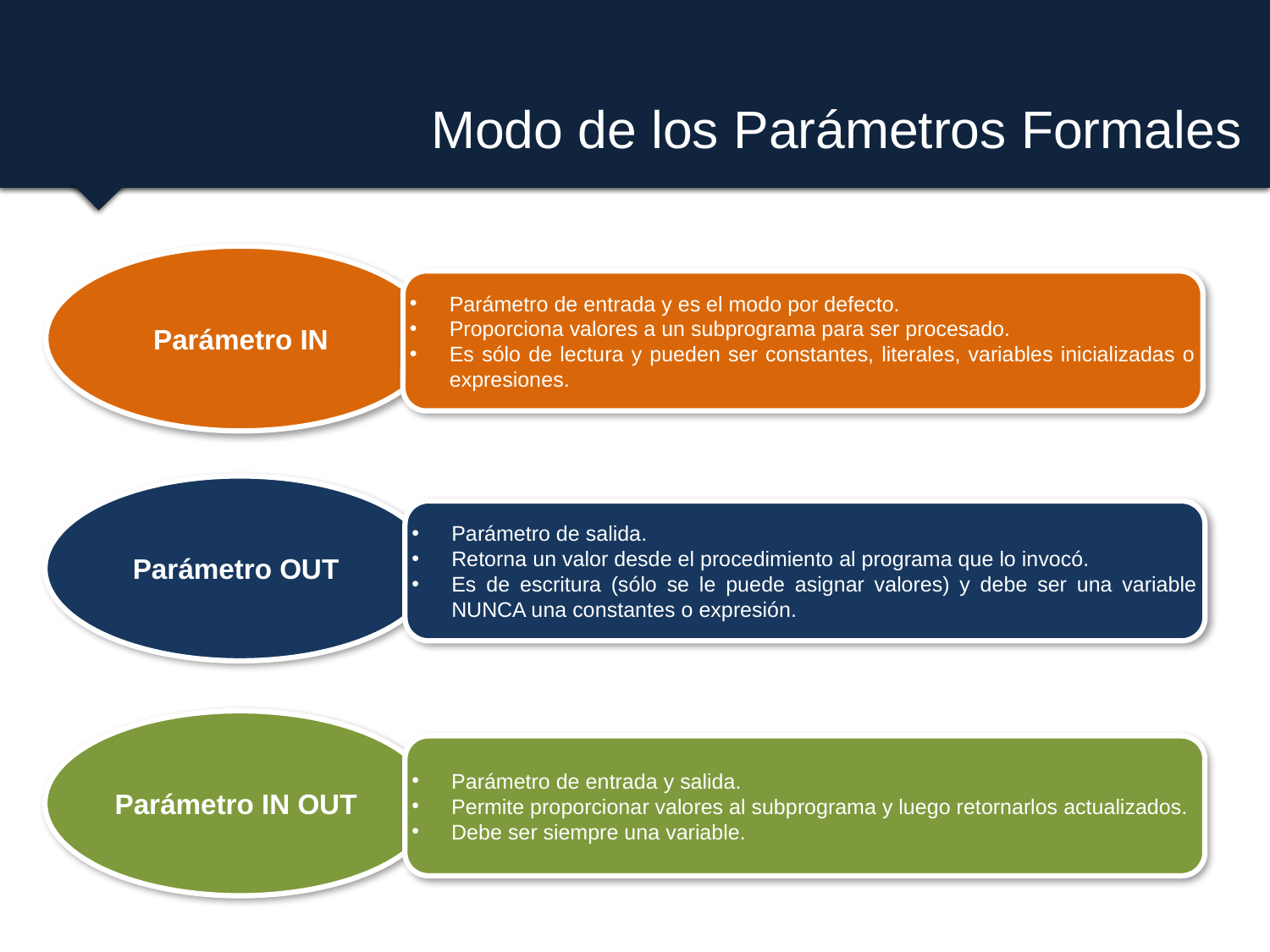

# Modo de los Parámetros Formales
Parámetro IN
Parámetro de entrada y es el modo por defecto.
Proporciona valores a un subprograma para ser procesado.
Es sólo de lectura y pueden ser constantes, literales, variables inicializadas o expresiones.
Parámetro OUT
Parámetro de salida.
Retorna un valor desde el procedimiento al programa que lo invocó.
Es de escritura (sólo se le puede asignar valores) y debe ser una variable NUNCA una constantes o expresión.
Parámetro IN OUT
Parámetro de entrada y salida.
Permite proporcionar valores al subprograma y luego retornarlos actualizados.
Debe ser siempre una variable.